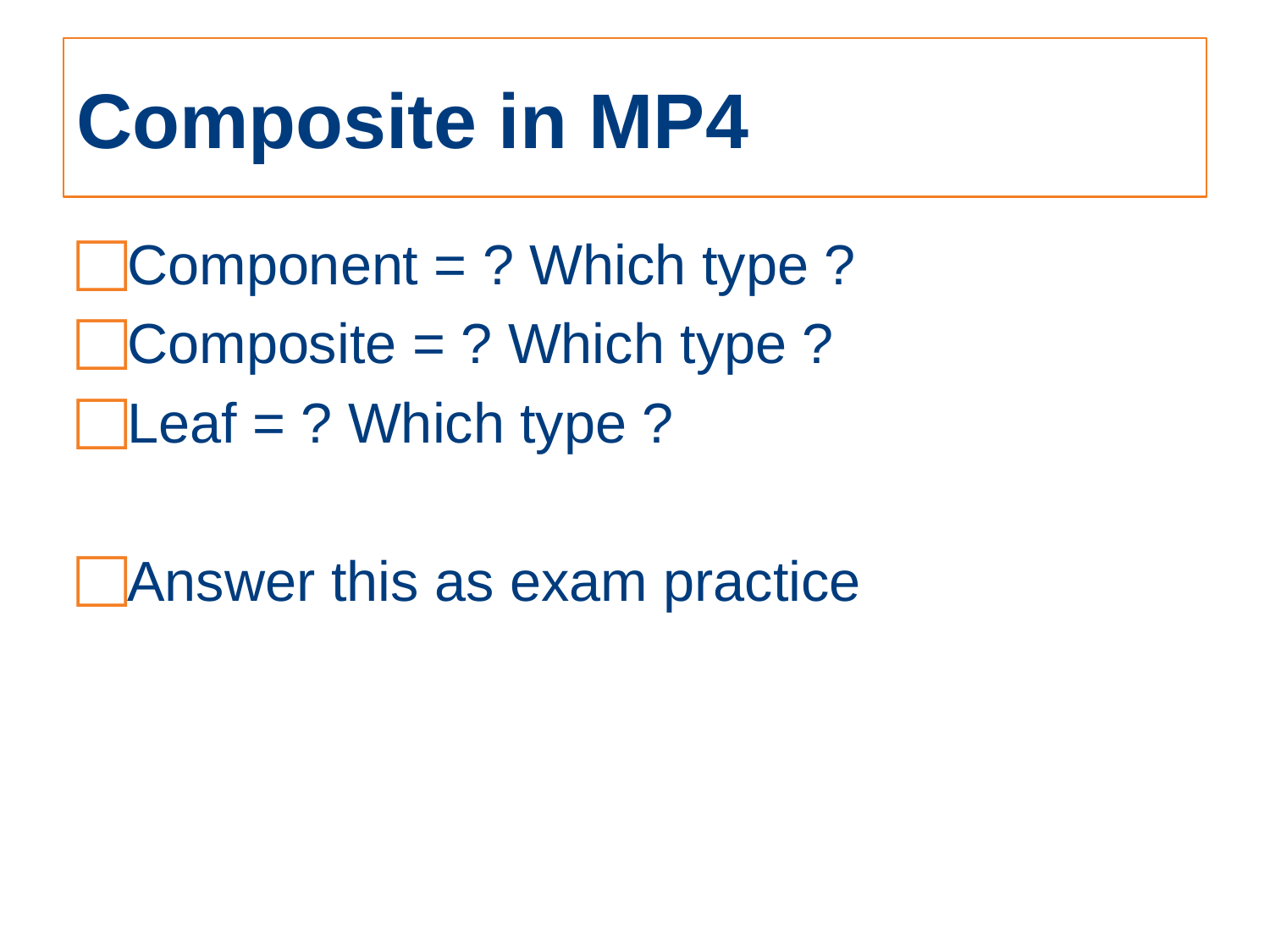

# Composite in MP4
Component = ? Which type ?
Composite = ? Which type ?
Leaf = ? Which type ?

Answer this as exam practice